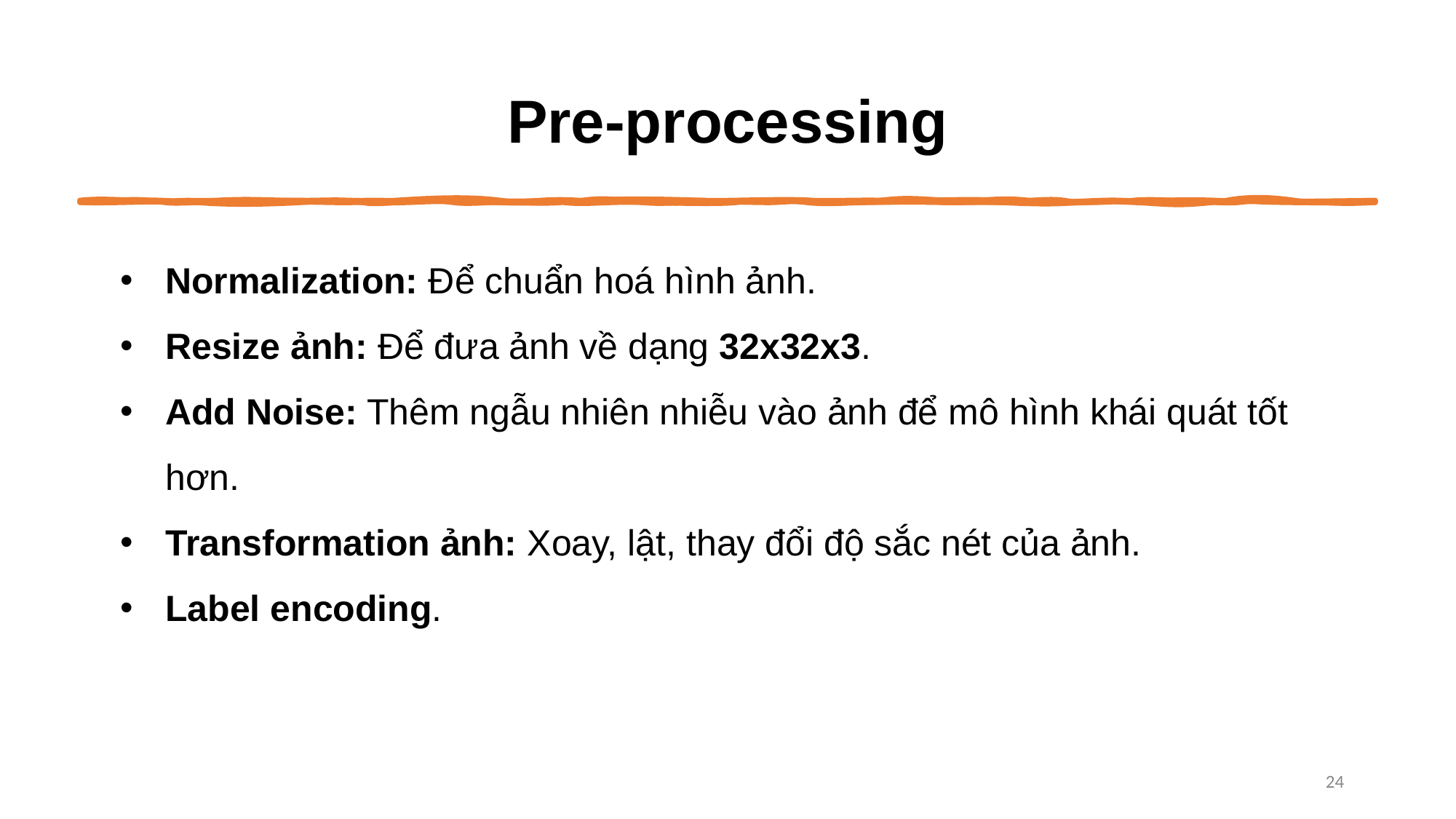

# Pre-processing

Normalization: Để chuẩn hoá hình ảnh.
Resize ảnh: Để đưa ảnh về dạng 32x32x3.
Add Noise: Thêm ngẫu nhiên nhiễu vào ảnh để mô hình khái quát tốt hơn.
Transformation ảnh: Xoay, lật, thay đổi độ sắc nét của ảnh.
Label encoding.

24